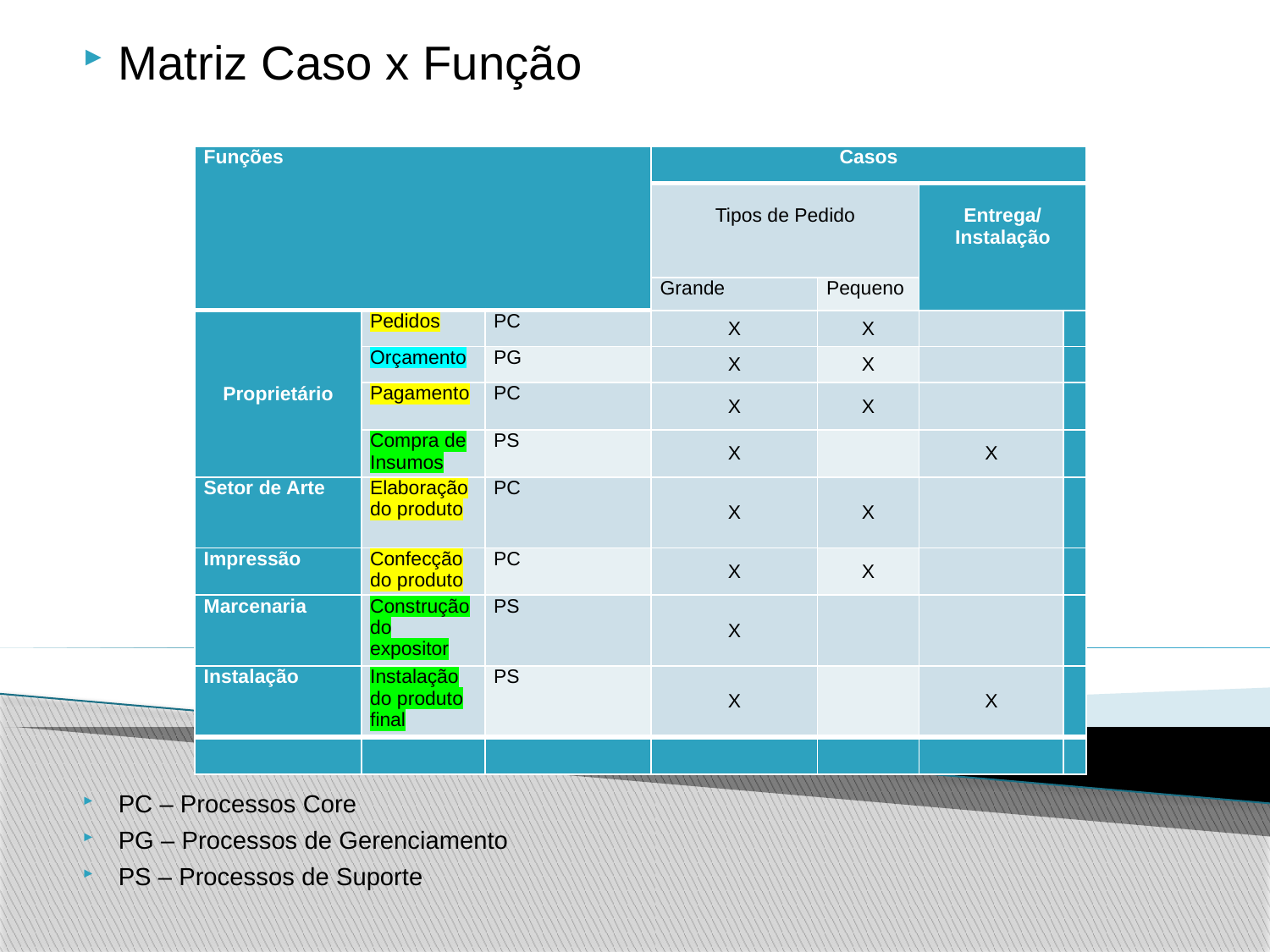

Matriz Caso x Função

PC – Processos Core
PG – Processos de Gerenciamento
PS – Processos de Suporte

| Funções |  |  | Casos |  |  |  |
| --- | --- | --- | --- | --- | --- | --- |
|  |  |  | Tipos de Pedido |  | Entrega/ Instalação |  |
|  |  |  | Grande | Pequeno |  |  |
| Proprietário | Pedidos | PC | X | X |  |  |
|  | Orçamento | PG | X | X |  |  |
|  | Pagamento | PC | X | X |  |  |
|  | Compra de Insumos | PS | X |  | X |  |
| Setor de Arte | Elaboração do produto | PC | X | X |  |  |
| Impressão | Confecção do produto | PC | X | X |  |  |
| Marcenaria | Construção do expositor | PS | X |  |  |  |
| Instalação | Instalação do produto final | PS | X |  | X |  |
|  |  |  |  |  |  |  |